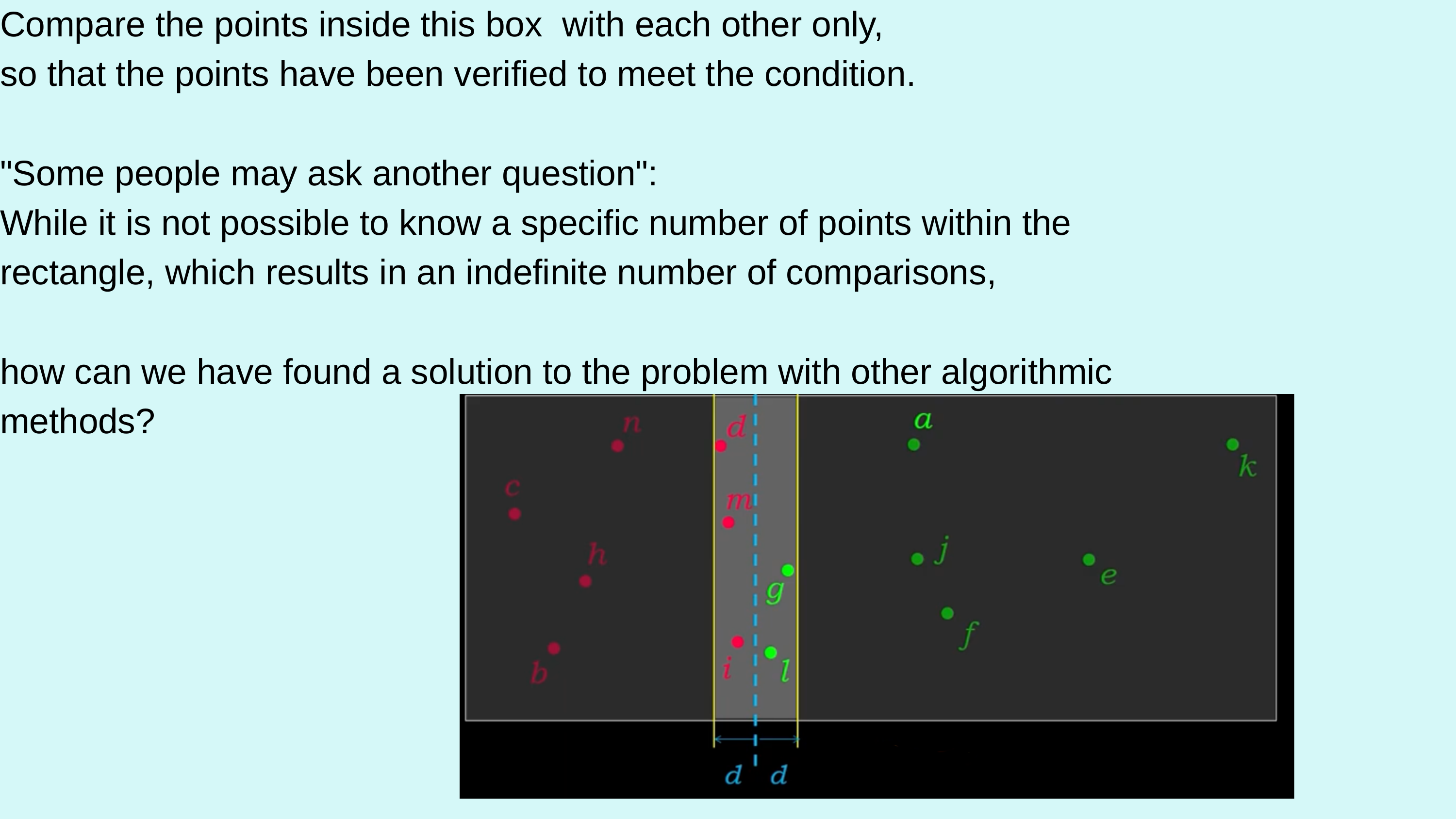

Compare the points inside this box  with each other only,
so that the points have been verified to meet the condition.

"Some people may ask another question":
While it is not possible to know a specific number of points within the rectangle, which results in an indefinite number of comparisons,

how can we have found a solution to the problem with other algorithmic methods?